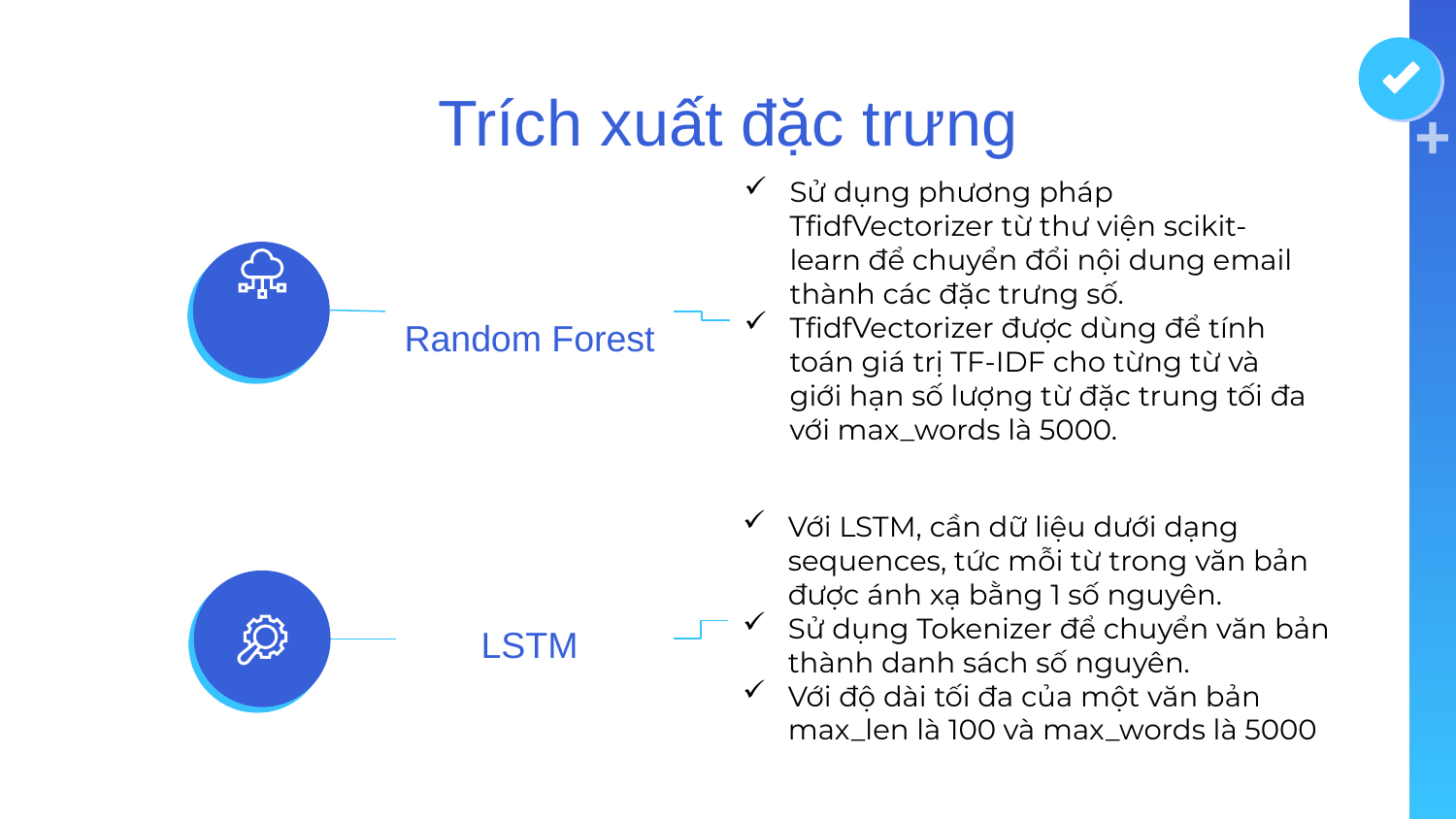

# Trích xuất đặc trưng
Sử dụng phương pháp TfidfVectorizer từ thư viện scikit-learn để chuyển đổi nội dung email thành các đặc trưng số.
TfidfVectorizer được dùng để tính toán giá trị TF-IDF cho từng từ và giới hạn số lượng từ đặc trung tối đa với max_words là 5000.

Random Forest

Với LSTM, cần dữ liệu dưới dạng sequences, tức mỗi từ trong văn bản được ánh xạ bằng 1 số nguyên.
Sử dụng Tokenizer để chuyển văn bản thành danh sách số nguyên.
Với độ dài tối đa của một văn bản max_len là 100 và max_words là 5000

LSTM